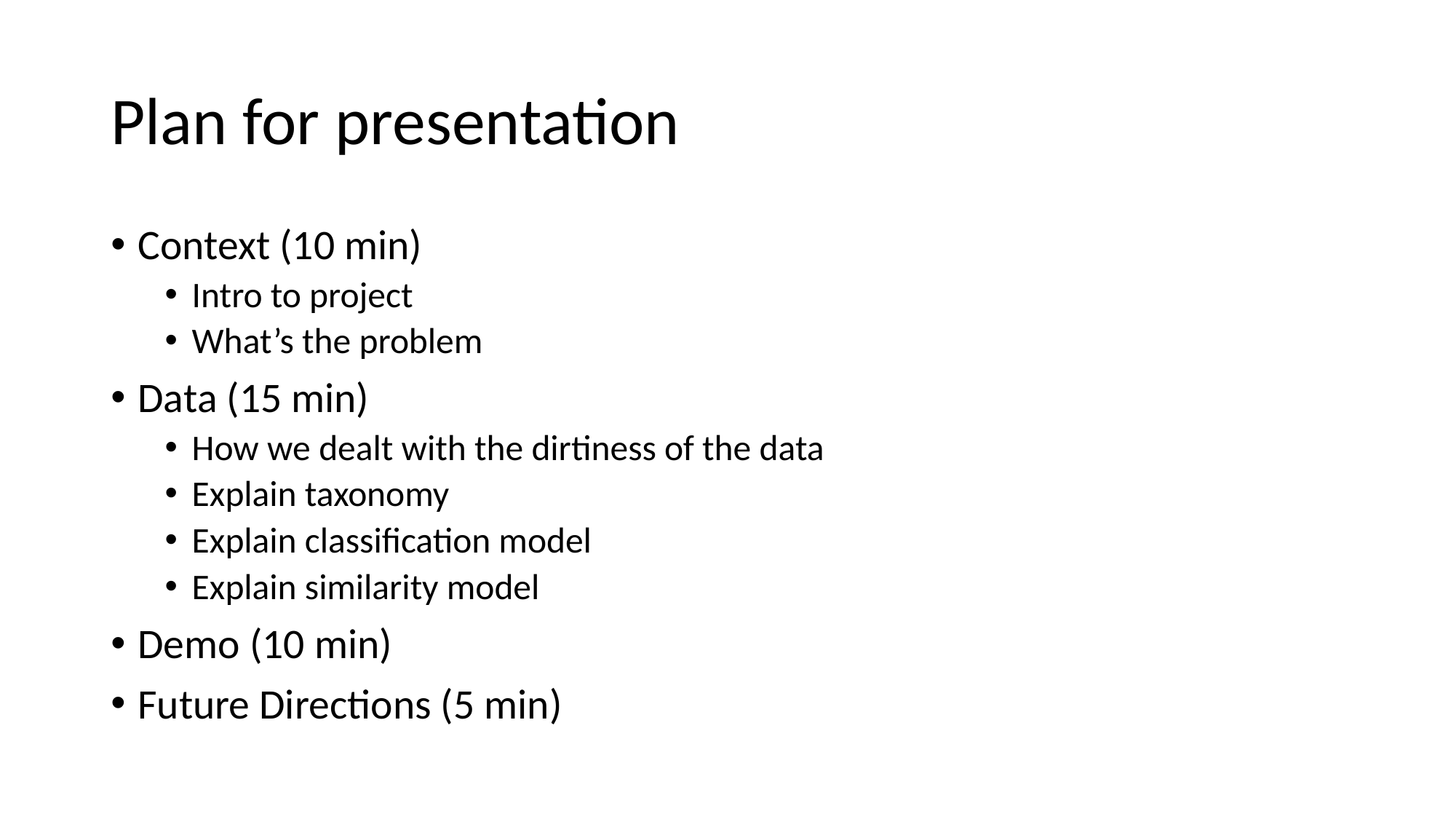

# Plan for presentation
Context (10 min)
Intro to project
What’s the problem
Data (15 min)
How we dealt with the dirtiness of the data
Explain taxonomy
Explain classification model
Explain similarity model
Demo (10 min)
Future Directions (5 min)